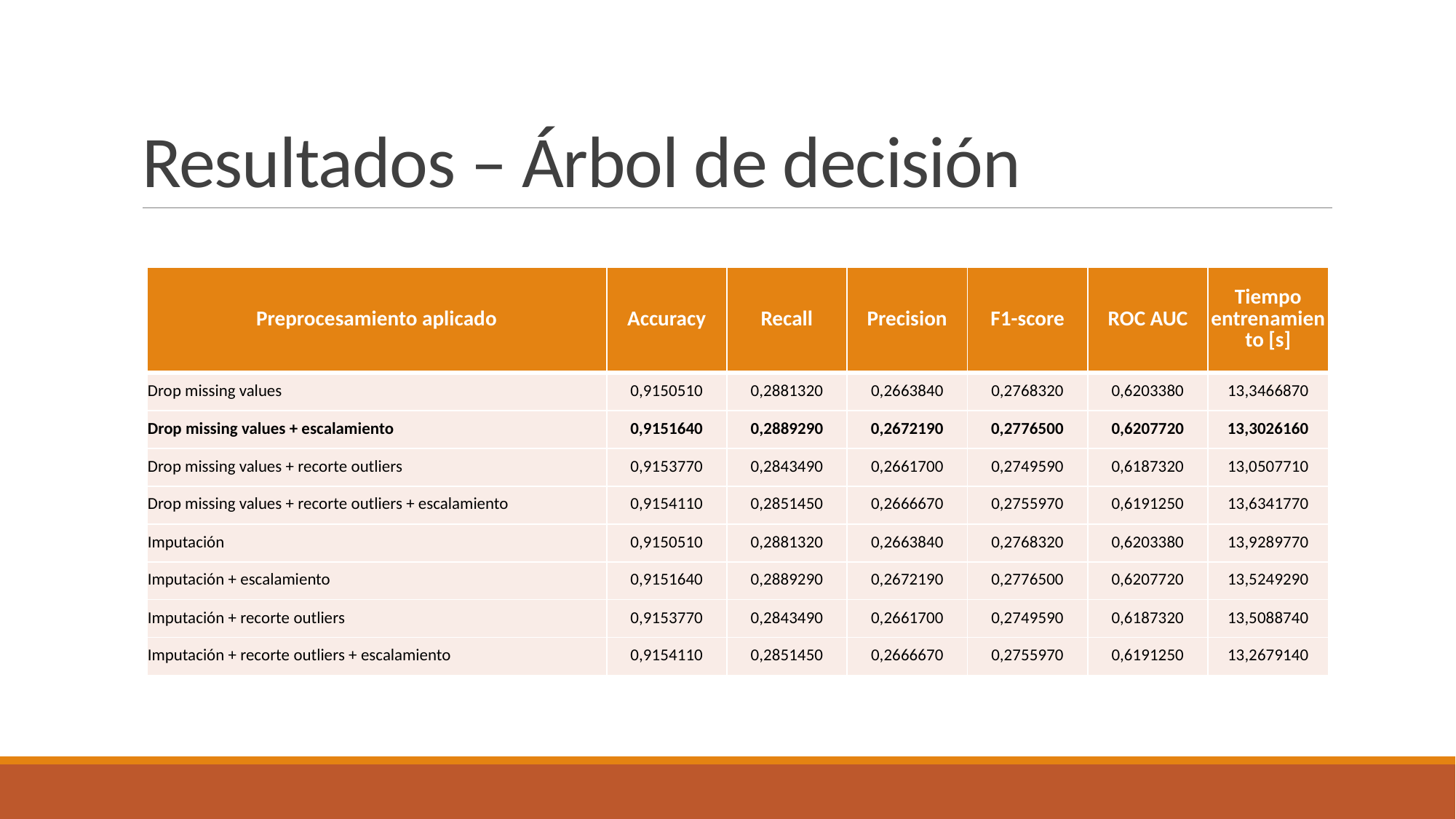

# Resultados – Árbol de decisión
| Preprocesamiento aplicado | Accuracy | Recall | Precision | F1-score | ROC AUC | Tiempo entrenamiento [s] |
| --- | --- | --- | --- | --- | --- | --- |
| Drop missing values | 0,9150510 | 0,2881320 | 0,2663840 | 0,2768320 | 0,6203380 | 13,3466870 |
| Drop missing values + escalamiento | 0,9151640 | 0,2889290 | 0,2672190 | 0,2776500 | 0,6207720 | 13,3026160 |
| Drop missing values + recorte outliers | 0,9153770 | 0,2843490 | 0,2661700 | 0,2749590 | 0,6187320 | 13,0507710 |
| Drop missing values + recorte outliers + escalamiento | 0,9154110 | 0,2851450 | 0,2666670 | 0,2755970 | 0,6191250 | 13,6341770 |
| Imputación | 0,9150510 | 0,2881320 | 0,2663840 | 0,2768320 | 0,6203380 | 13,9289770 |
| Imputación + escalamiento | 0,9151640 | 0,2889290 | 0,2672190 | 0,2776500 | 0,6207720 | 13,5249290 |
| Imputación + recorte outliers | 0,9153770 | 0,2843490 | 0,2661700 | 0,2749590 | 0,6187320 | 13,5088740 |
| Imputación + recorte outliers + escalamiento | 0,9154110 | 0,2851450 | 0,2666670 | 0,2755970 | 0,6191250 | 13,2679140 |